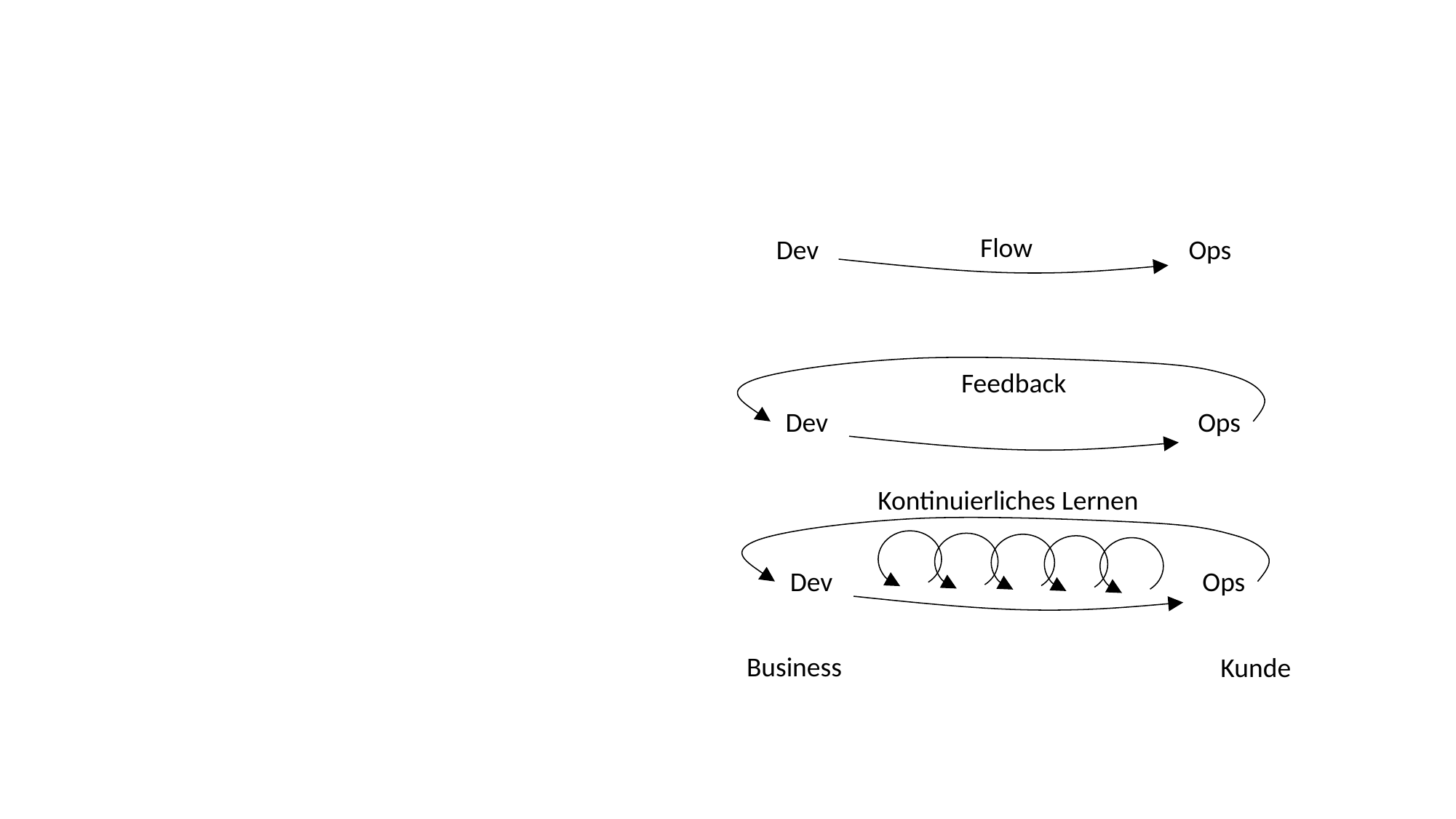

Flow
Dev
Ops

Feedback
Dev
Ops

Kontinuierliches Lernen

Dev
Ops

Business
Kunde